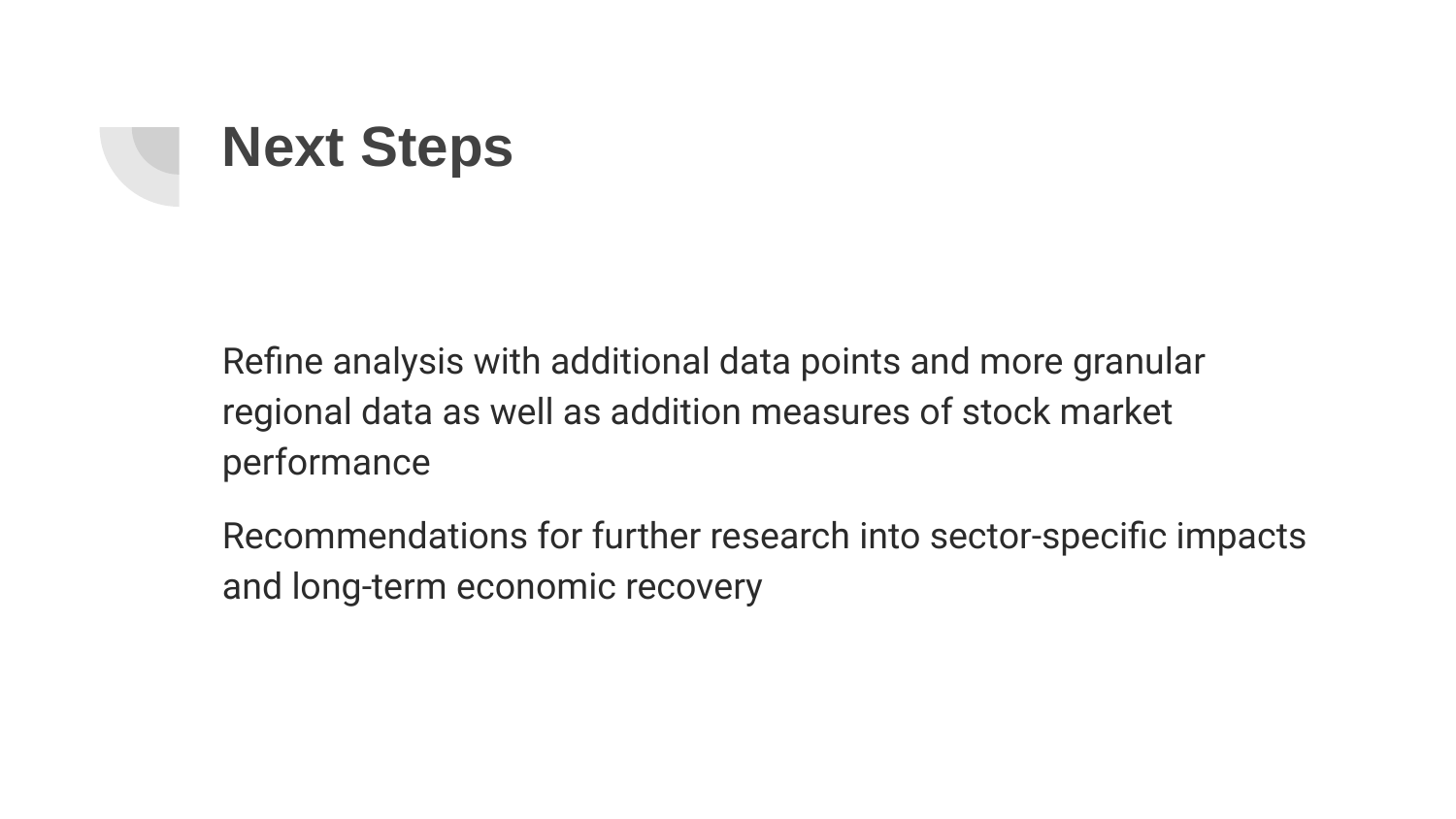

# Next Steps
Refine analysis with additional data points and more granular regional data as well as addition measures of stock market performance
Recommendations for further research into sector-specific impacts and long-term economic recovery